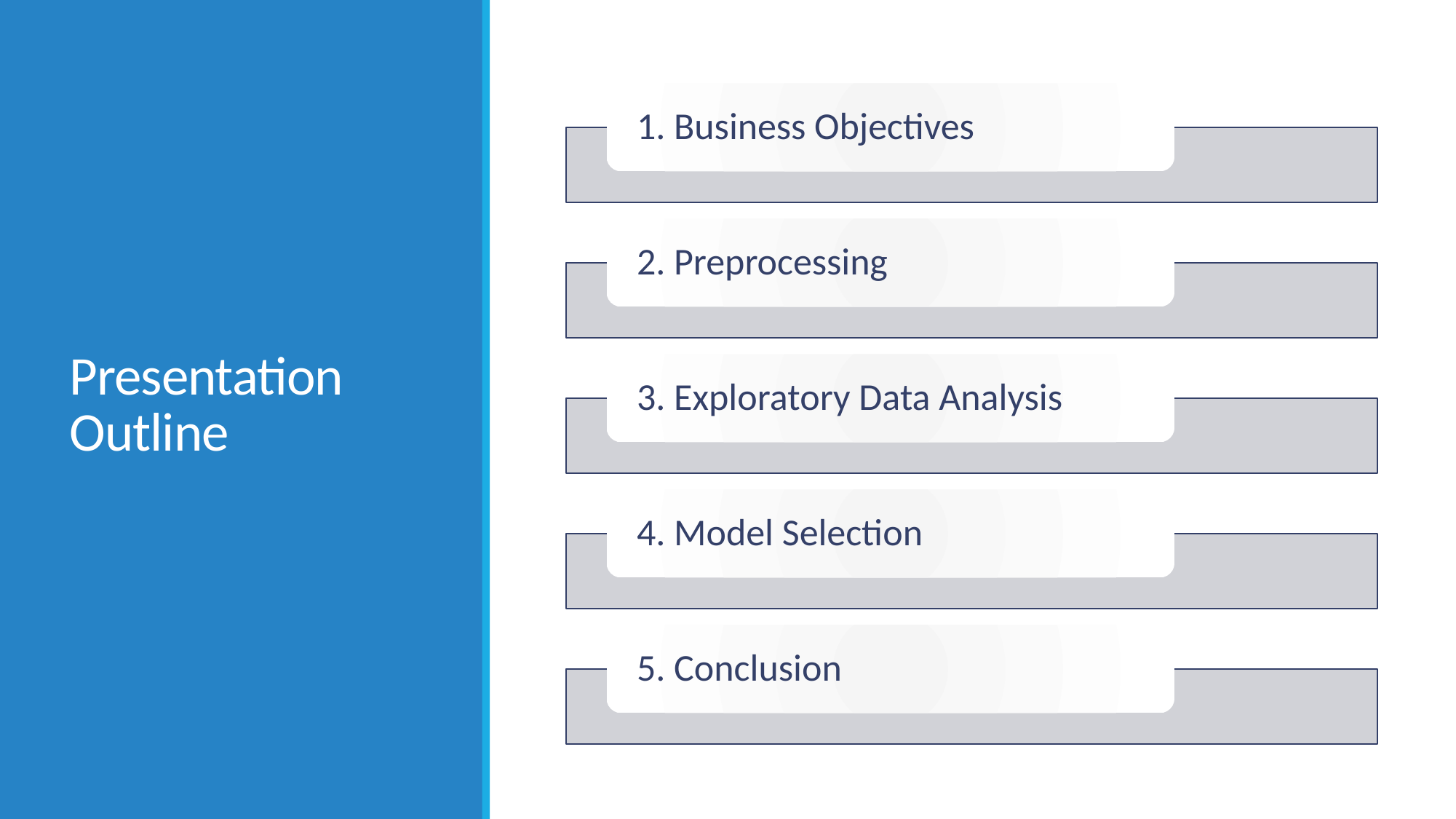

Presentation Outline
1. Business Objectives
2. Preprocessing
3. Exploratory Data Analysis
4. Model Selection
5. Conclusion